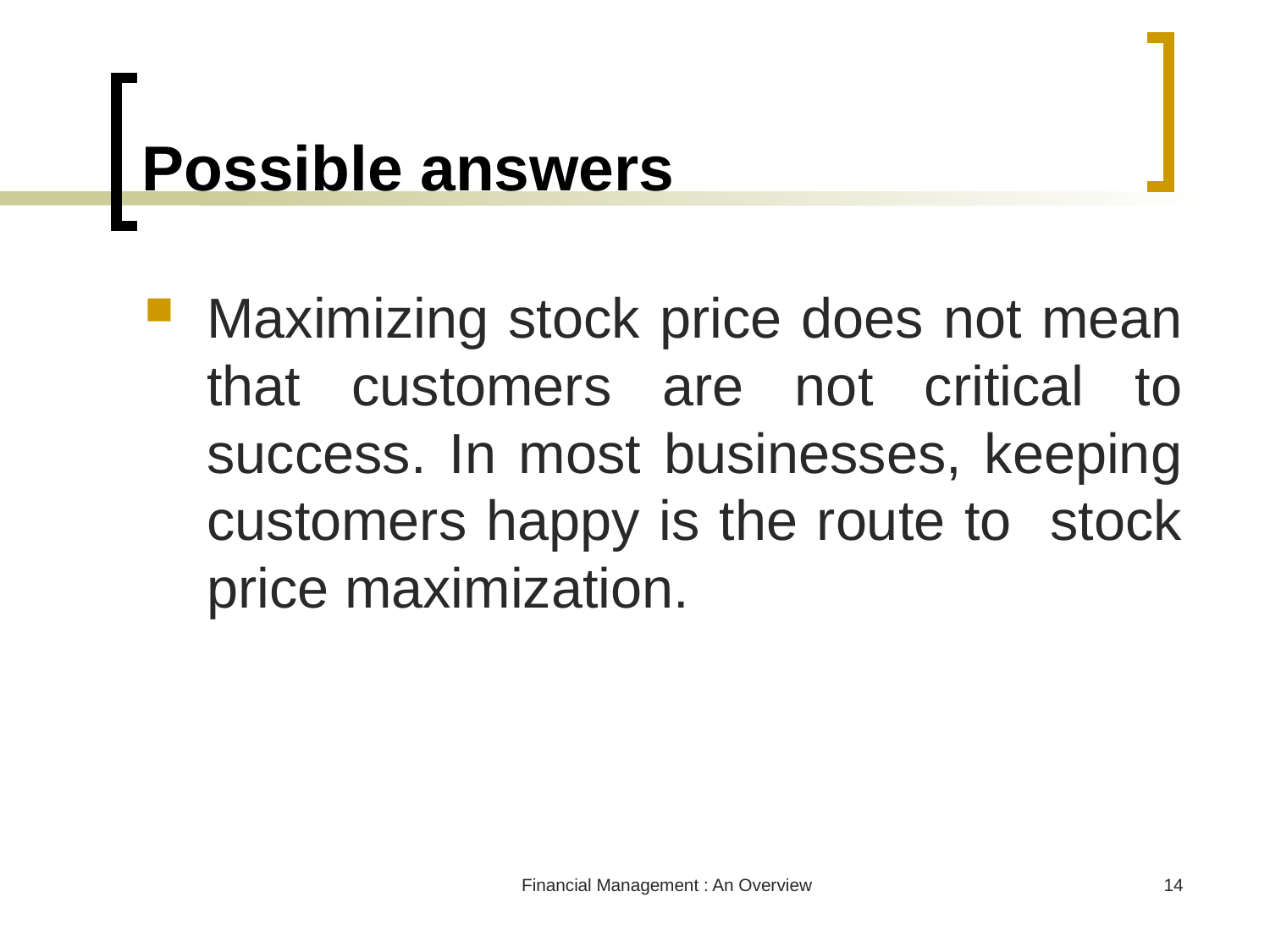

# Possible answers
Maximizing stock price does not mean that customers are not critical to success. In most businesses, keeping customers happy is the route to  stock price maximization.

Financial Management : An Overview
14